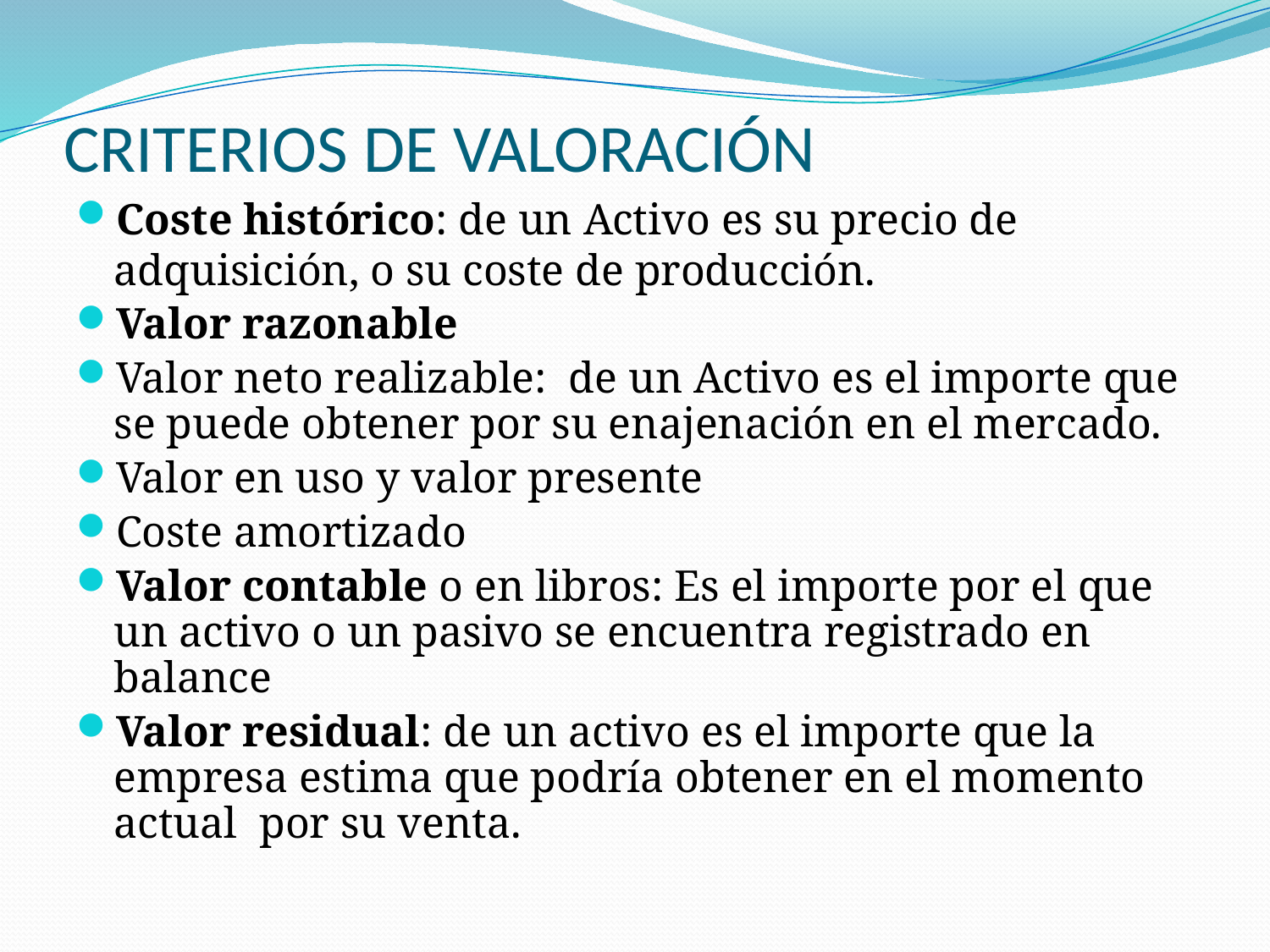

# CRITERIOS DE VALORACIÓN
Coste histórico: de un Activo es su precio de adquisición, o su coste de producción.
Valor razonable
Valor neto realizable:  de un Activo es el importe que se puede obtener por su enajenación en el mercado.
Valor en uso y valor presente
Coste amortizado
Valor contable o en libros: Es el importe por el que un activo o un pasivo se encuentra registrado en balance
Valor residual: de un activo es el importe que la empresa estima que podría obtener en el momento actual  por su venta.